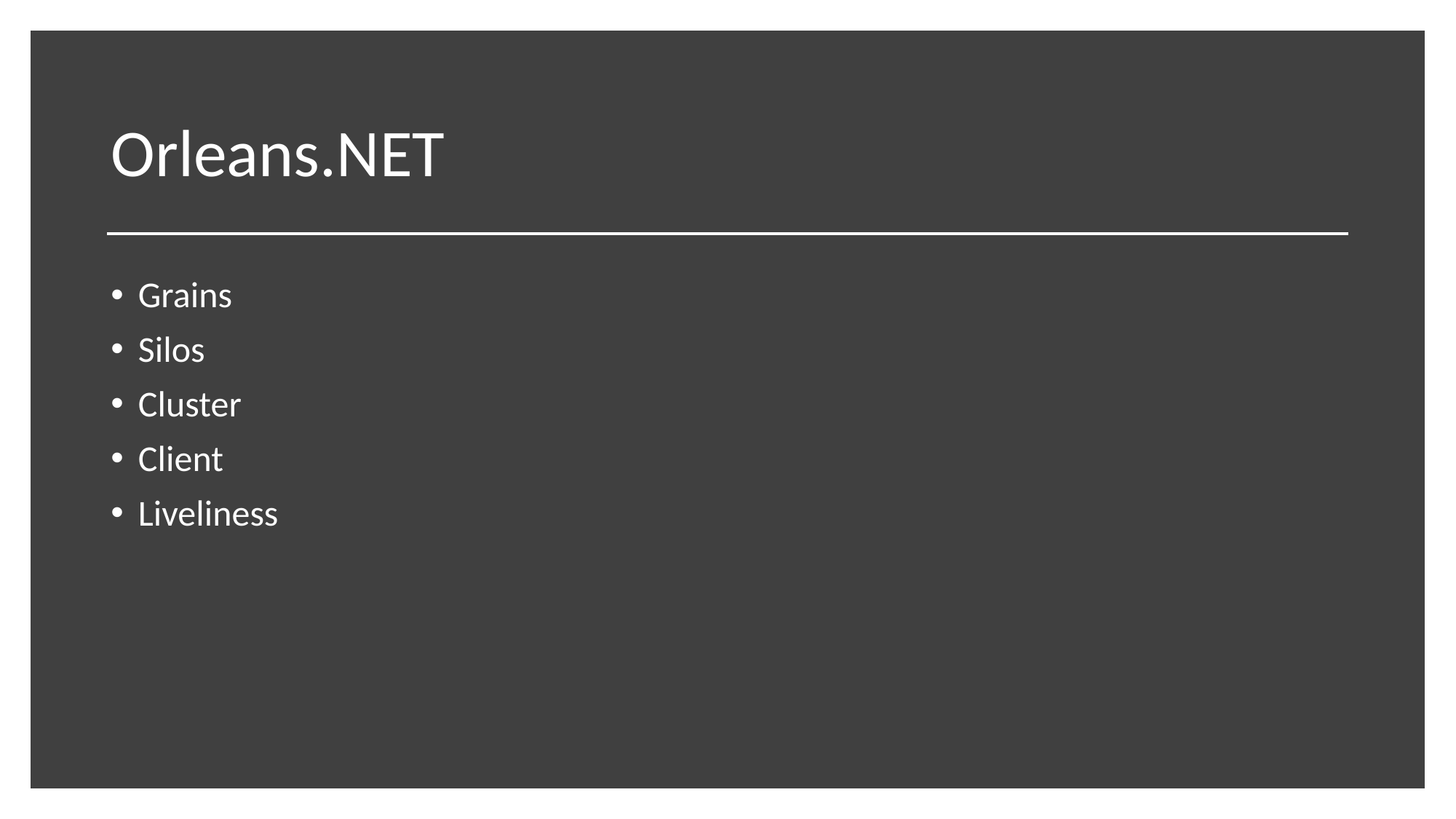

# Orleans.NET
Grains
Silos
Cluster
Client
Liveliness